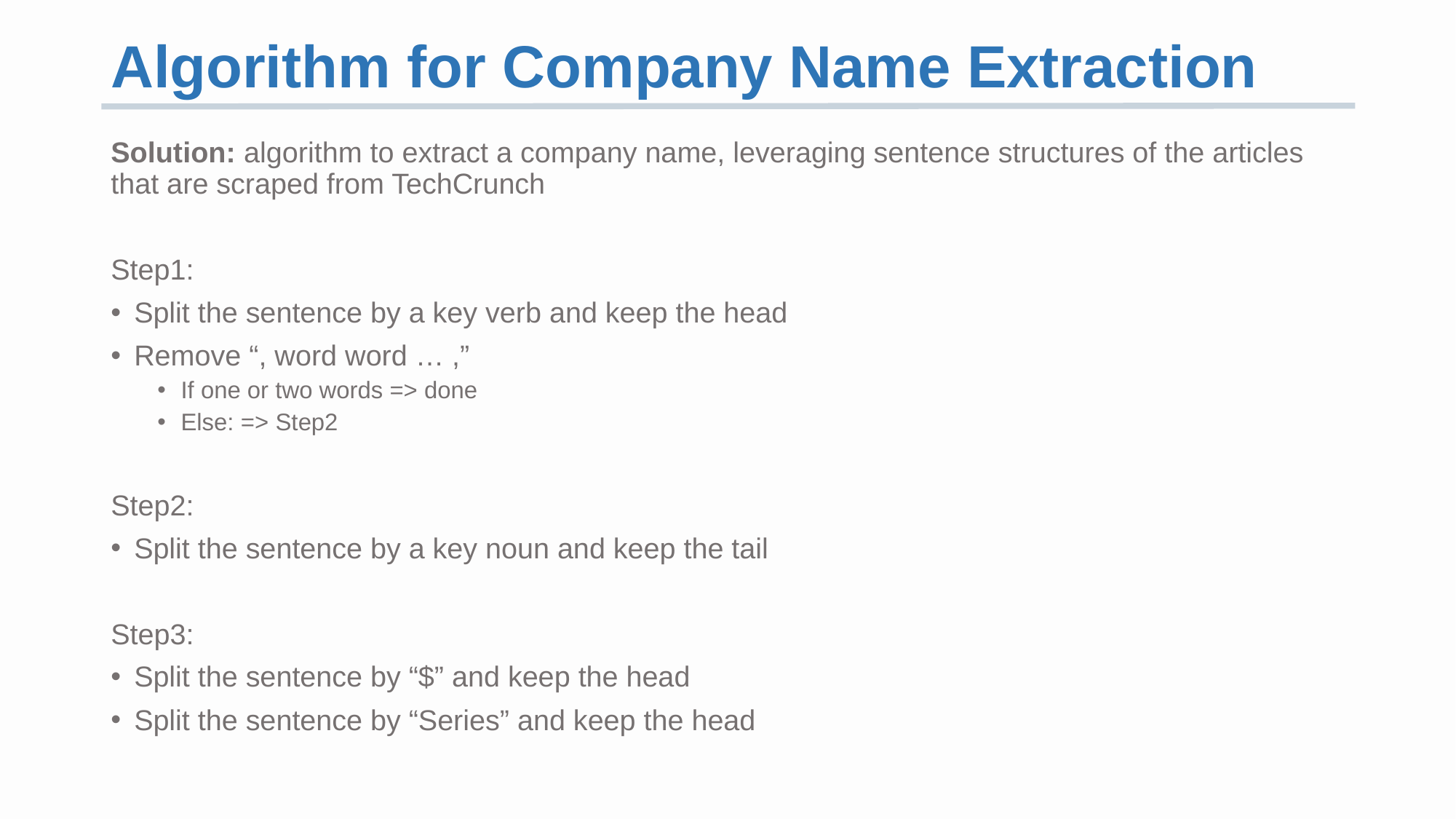

# Algorithm for Company Name Extraction
Solution: algorithm to extract a company name, leveraging sentence structures of the articles that are scraped from TechCrunch

Step1:
Split the sentence by a key verb and keep the head
Remove “, word word … ,”
If one or two words => done
Else: => Step2

Step2:
Split the sentence by a key noun and keep the tail

Step3:
Split the sentence by “$” and keep the head
Split the sentence by “Series” and keep the head